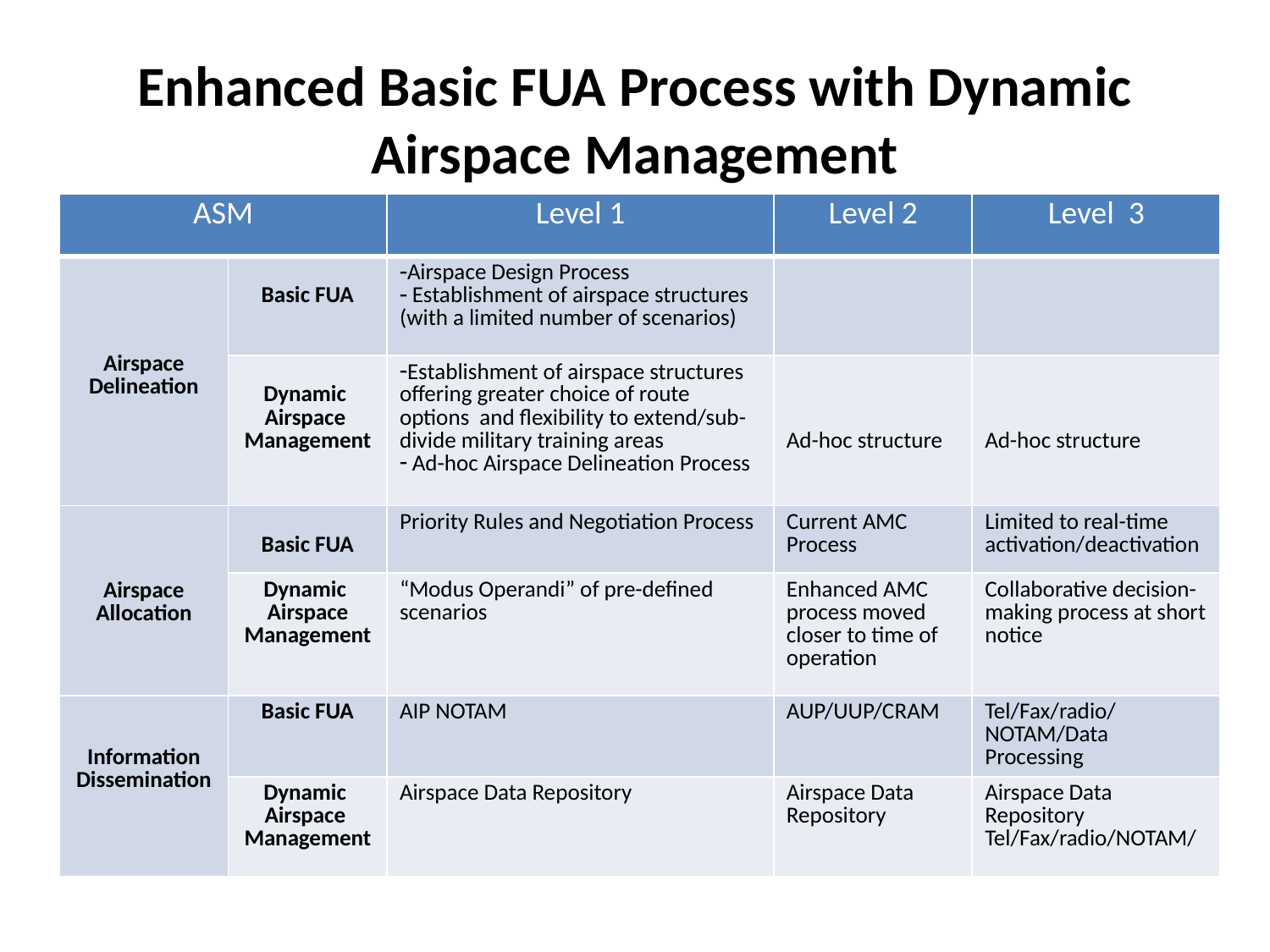

# Enhanced Basic FUA Process with Dynamic Airspace Management
| ASM |  | Level 1 | Level 2 | Level 3 |
| --- | --- | --- | --- | --- |
| Airspace Delineation | Basic FUA | Airspace Design Process Establishment of airspace structures (with a limited number of scenarios) |  |  |
|  | Dynamic Airspace Management | Establishment of airspace structures offering greater choice of route options and flexibility to extend/sub-divide military training areas Ad-hoc Airspace Delineation Process | Ad-hoc structure | Ad-hoc structure |
| Airspace Allocation | Basic FUA | Priority Rules and Negotiation Process | Current AMC Process | Limited to real-time activation/deactivation |
|  | Dynamic Airspace Management | “Modus Operandi” of pre-defined scenarios | Enhanced AMC process moved closer to time of operation | Collaborative decision-making process at short notice |
| Information Dissemination | Basic FUA | AIP NOTAM | AUP/UUP/CRAM | Tel/Fax/radio/NOTAM/Data Processing |
|  | Dynamic Airspace Management | Airspace Data Repository | Airspace Data Repository | Airspace Data Repository Tel/Fax/radio/NOTAM/ |